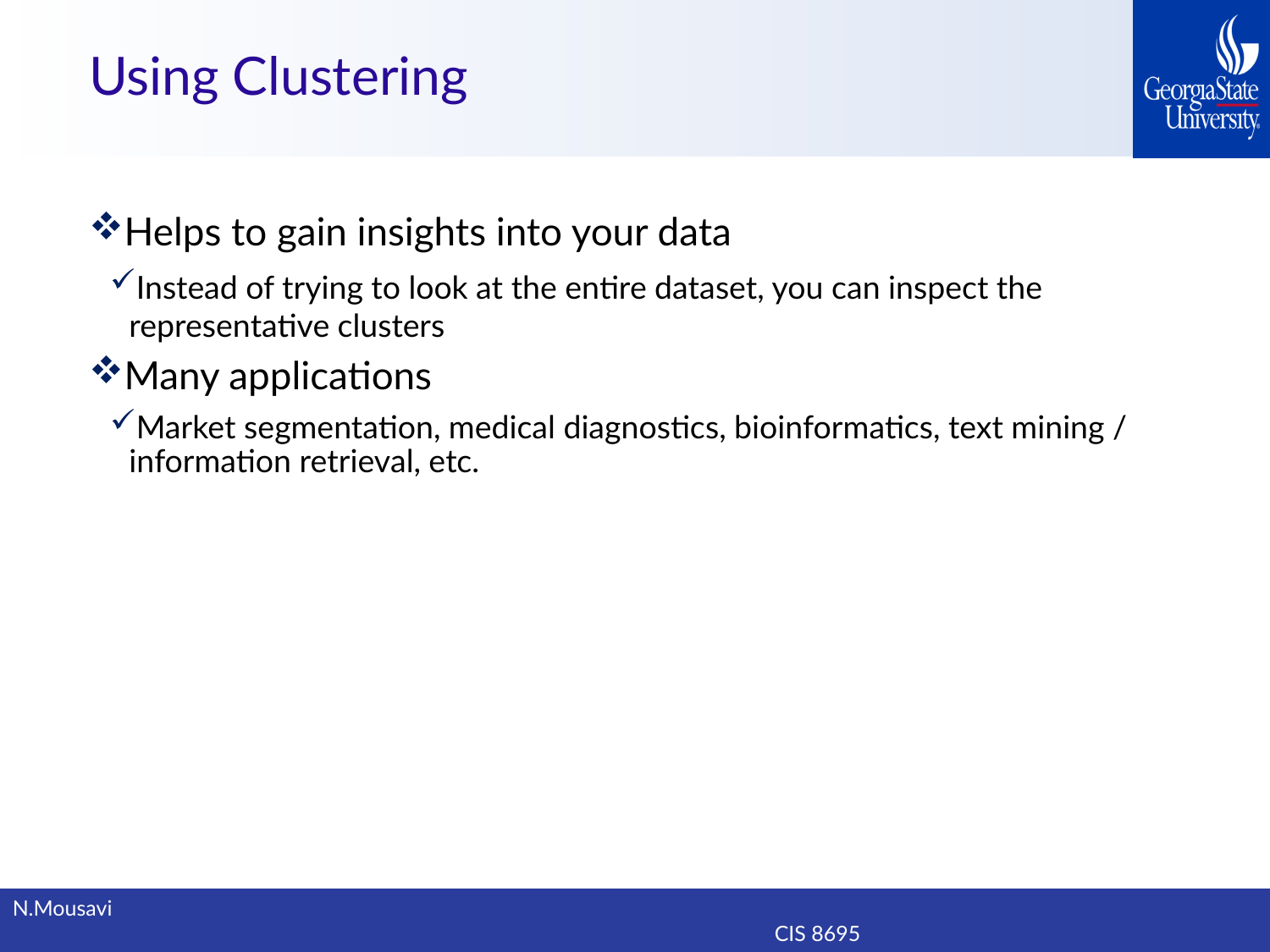

# Using Clustering
Helps to gain insights into your data
Instead of trying to look at the entire dataset, you can inspect the representative clusters
Many applications
Market segmentation, medical diagnostics, bioinformatics, text mining / information retrieval, etc.